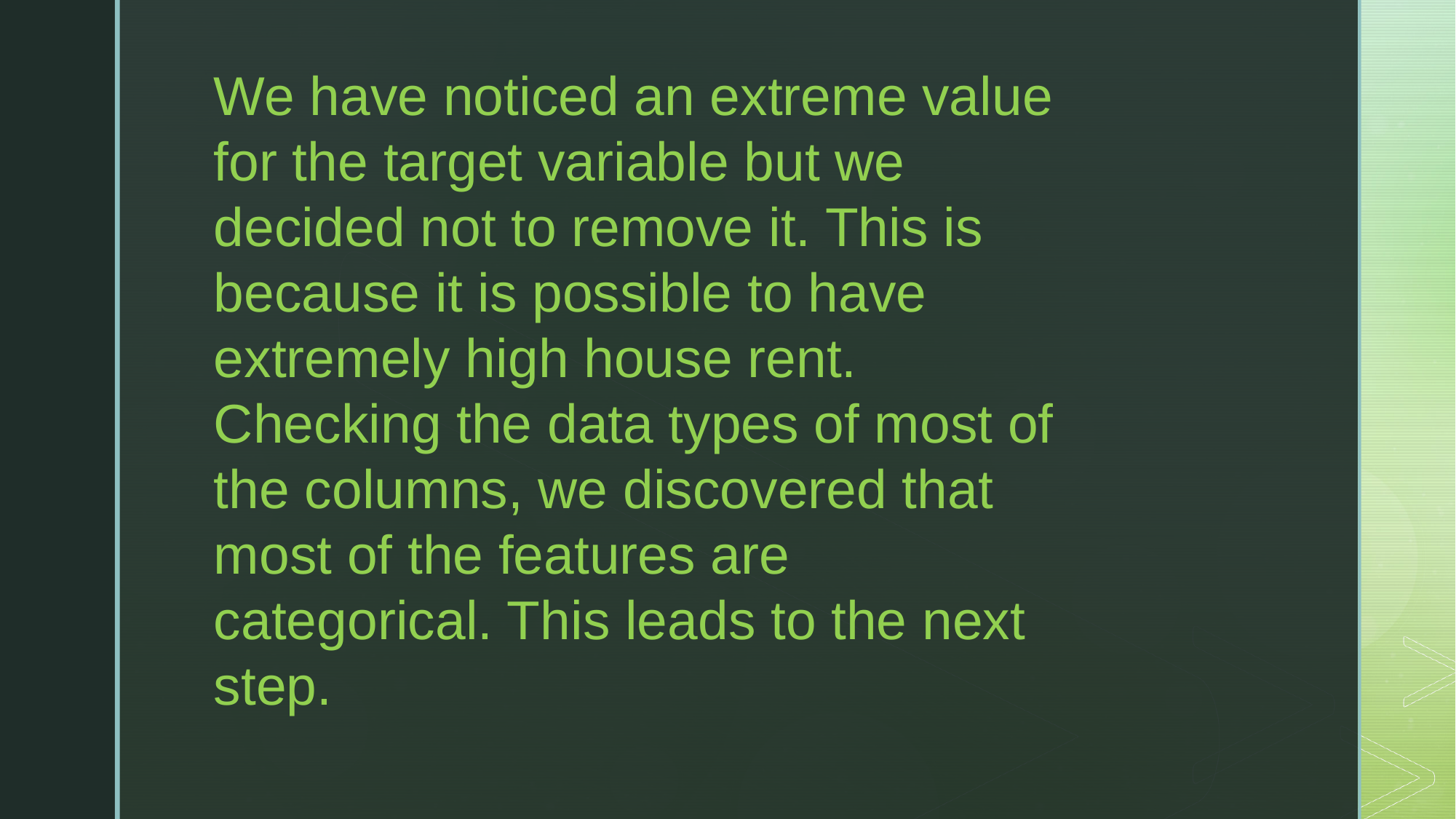

We have noticed an extreme value for the target variable but we decided not to remove it. This is because it is possible to have extremely high house rent.
Checking the data types of most of the columns, we discovered that most of the features are categorical. This leads to the next step.